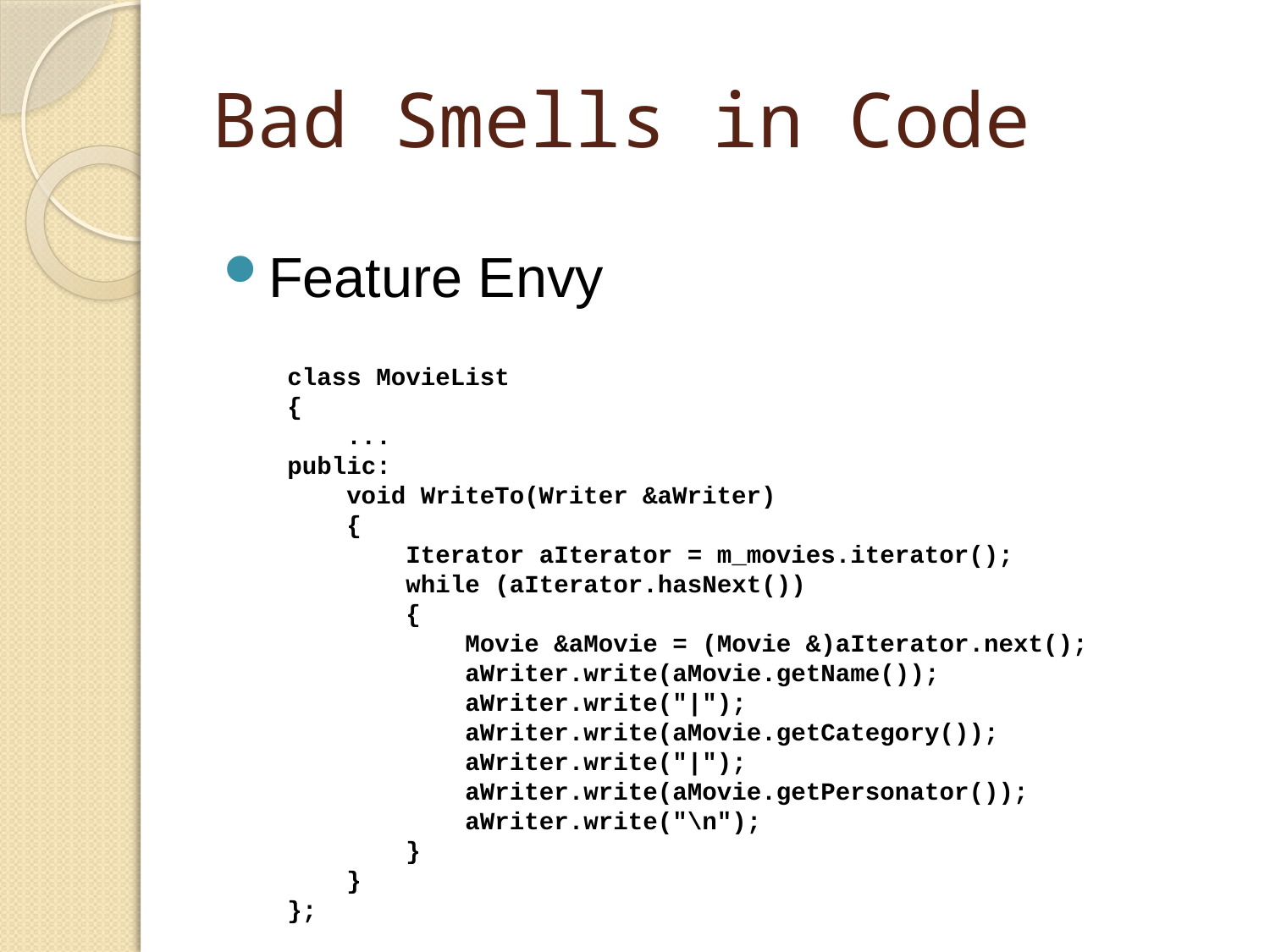

# Bad Smells in Code
Feature Envy
class MovieList
{
    ...
public:
    void WriteTo(Writer &aWriter)
    {
        Iterator aIterator = m_movies.iterator();
        while (aIterator.hasNext())
        {
            Movie &aMovie = (Movie &)aIterator.next();
            aWriter.write(aMovie.getName());
            aWriter.write("|");
            aWriter.write(aMovie.getCategory());
            aWriter.write("|");
            aWriter.write(aMovie.getPersonator());
            aWriter.write("\n");
        }
    }
};